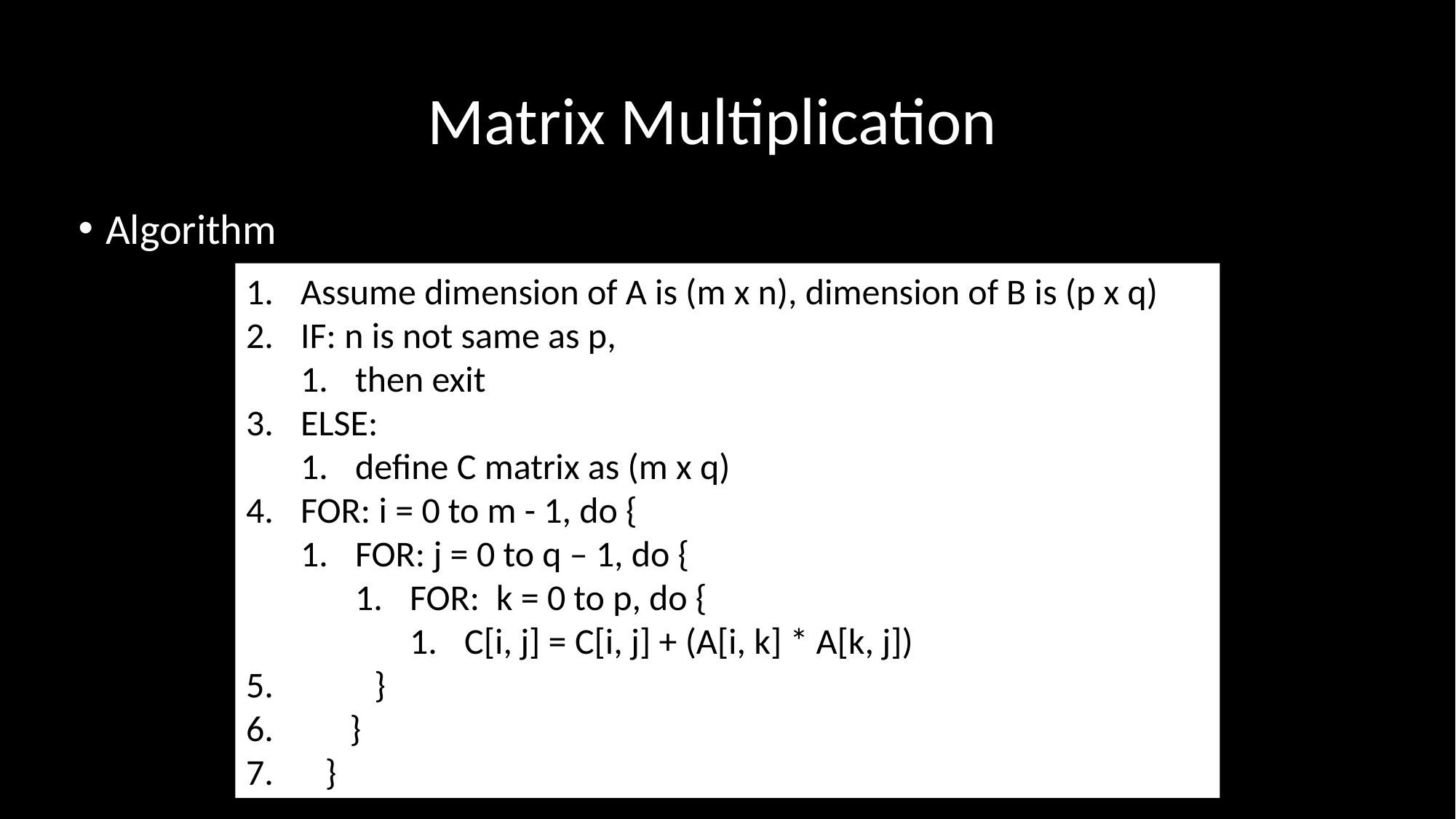

# Matrix Multiplication
Algorithm
Assume dimension of A is (m x n), dimension of B is (p x q)
IF: n is not same as p,
then exit
ELSE:
define C matrix as (m x q)
FOR: i = 0 to m - 1, do {
FOR: j = 0 to q – 1, do {
FOR:  k = 0 to p, do {
C[i, j] = C[i, j] + (A[i, k] * A[k, j])
         }
      }
   }